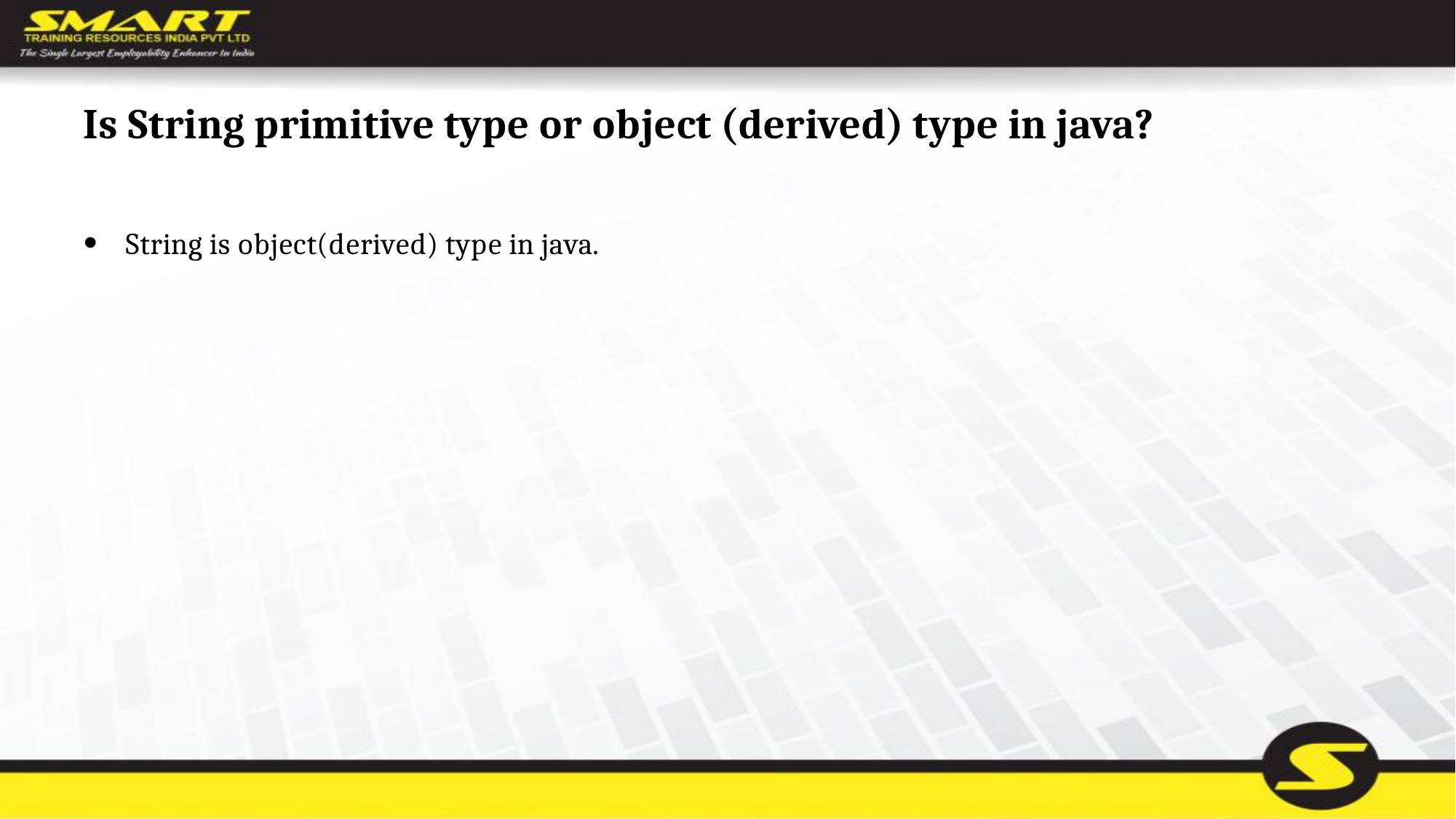

# Is String primitive type or object (derived) type in java?
String is object(derived) type in java.